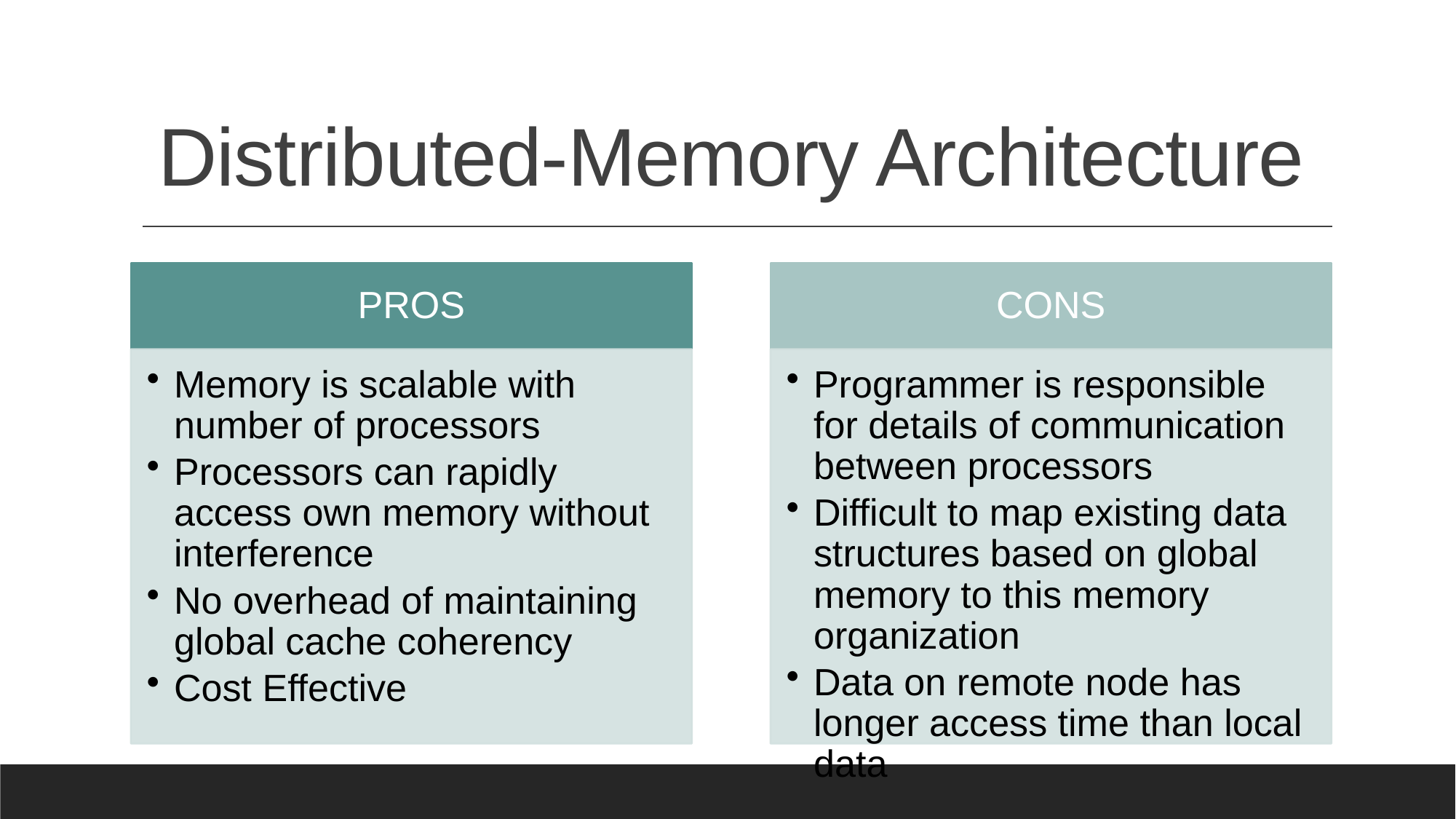

# Distributed-Memory Architecture
PROS
Memory is scalable with number of processors
Processors can rapidly access own memory without interference
No overhead of maintaining global cache coherency
Cost Effective
CONS
Programmer is responsible for details of communication between processors
Difficult to map existing data structures based on global memory to this memory organization
Data on remote node has longer access time than local data